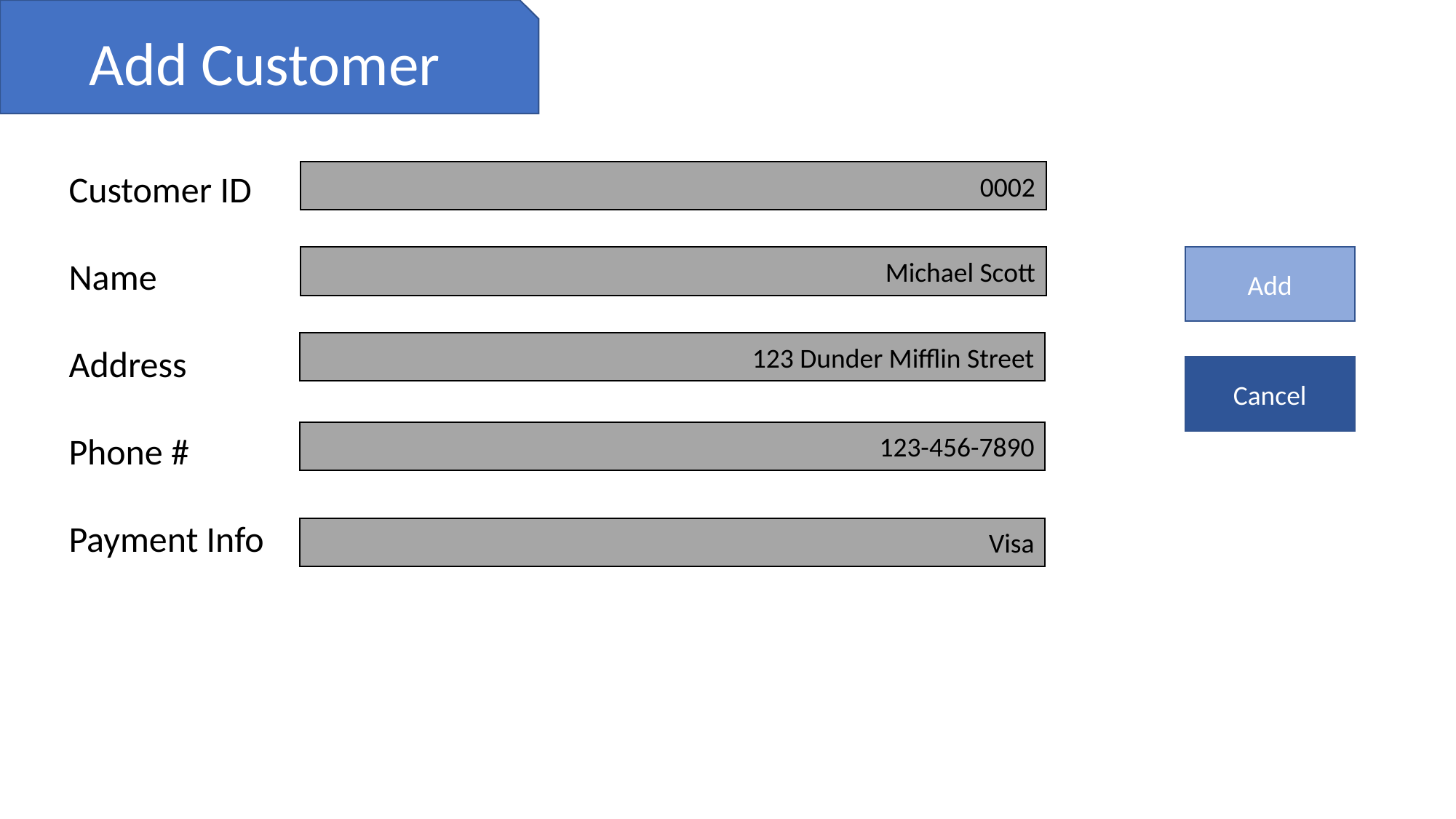

Add Customer
Customer ID

Name

Address

Phone #

Payment Info
0002
Michael Scott
Add
123 Dunder Mifflin Street
Cancel
123-456-7890
Visa